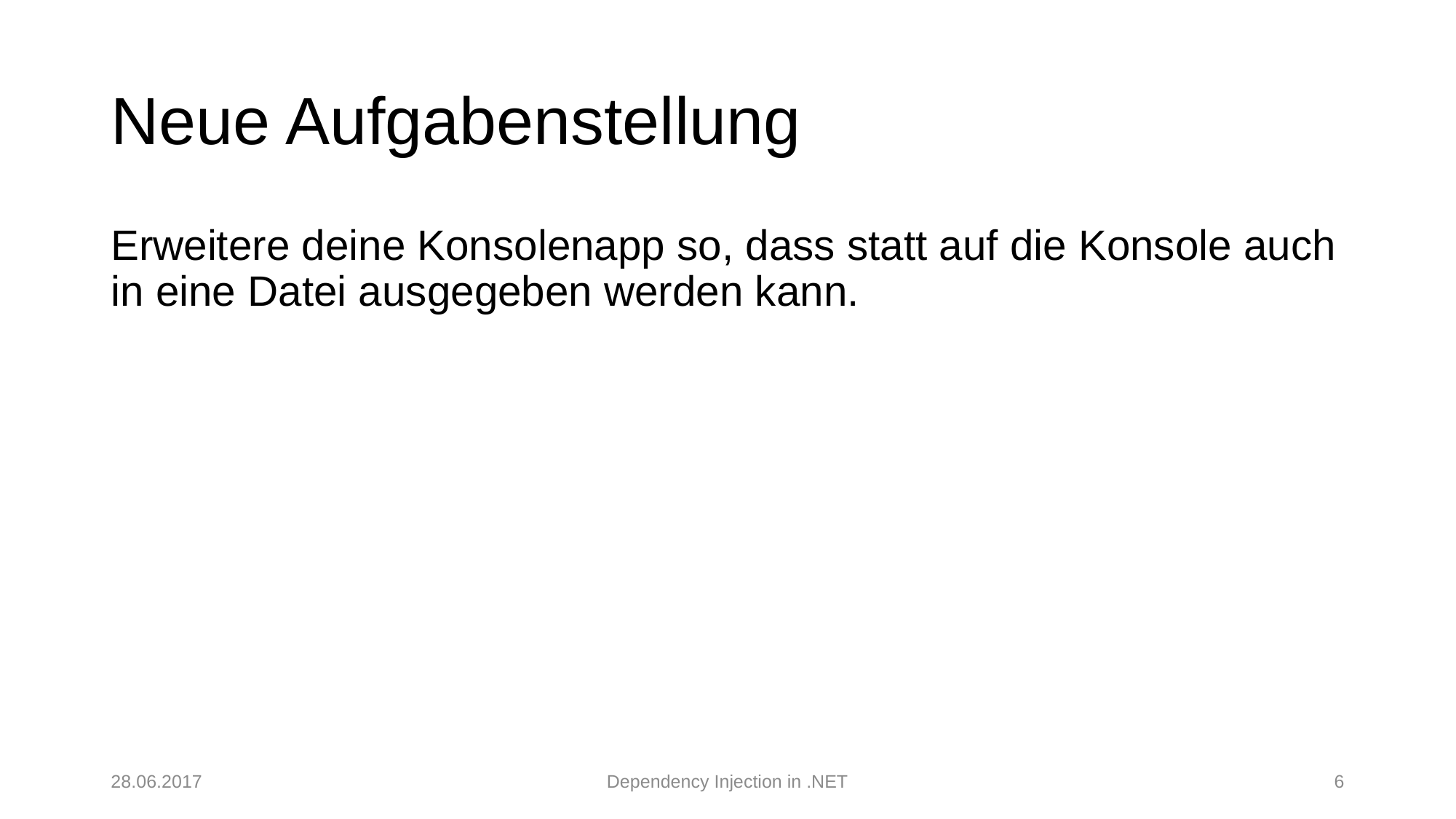

# Neue Aufgabenstellung
Erweitere deine Konsolenapp so, dass statt auf die Konsole auch in eine Datei ausgegeben werden kann.
28.06.2017
Dependency Injection in .NET
6